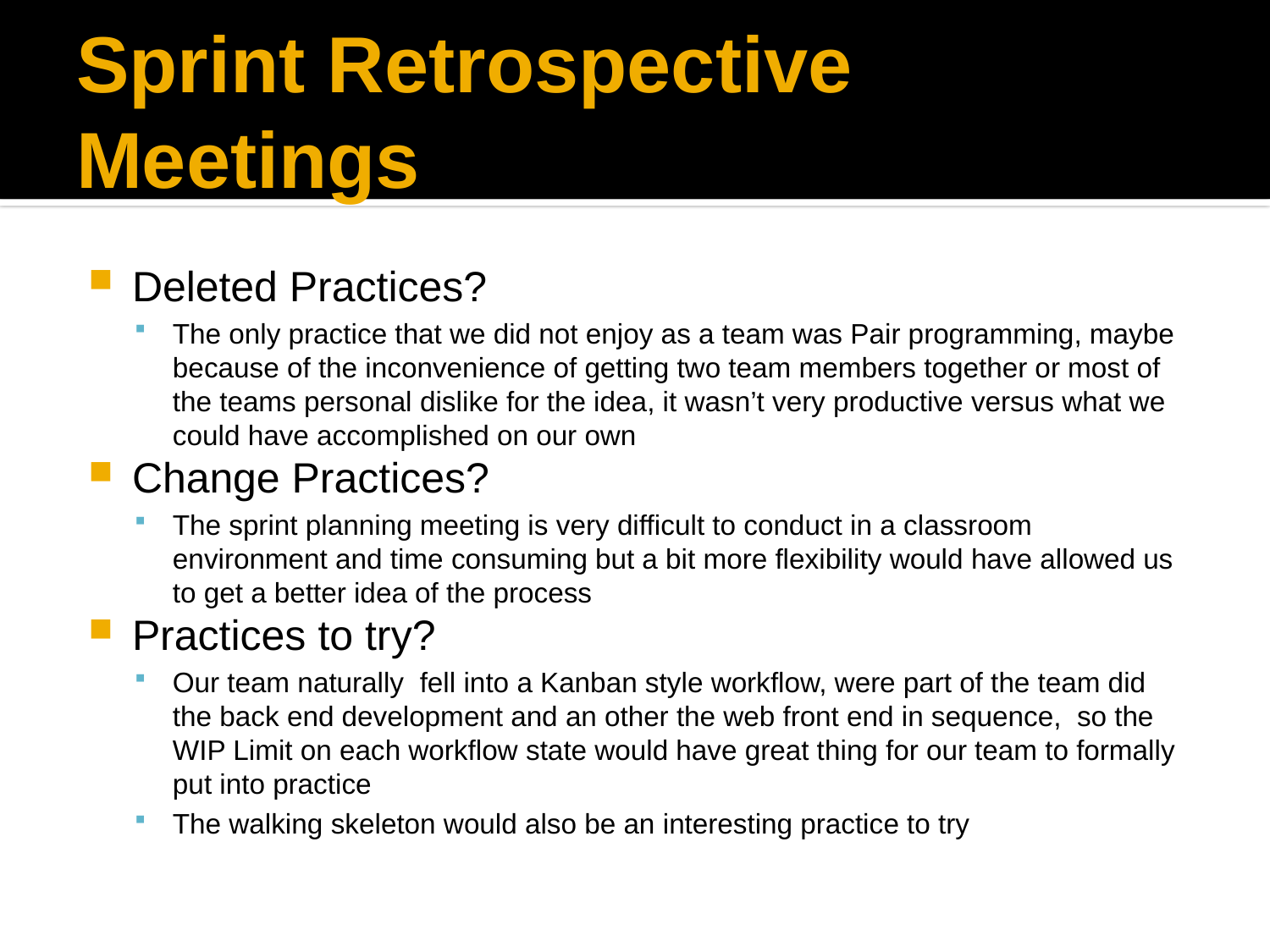

# Sprint Retrospective Meetings
Deleted Practices?
The only practice that we did not enjoy as a team was Pair programming, maybe because of the inconvenience of getting two team members together or most of the teams personal dislike for the idea, it wasn’t very productive versus what we could have accomplished on our own
Change Practices?
The sprint planning meeting is very difficult to conduct in a classroom environment and time consuming but a bit more flexibility would have allowed us to get a better idea of the process
Practices to try?
Our team naturally  fell into a Kanban style workflow, were part of the team did the back end development and an other the web front end in sequence,  so the WIP Limit on each workflow state would have great thing for our team to formally put into practice
The walking skeleton would also be an interesting practice to try